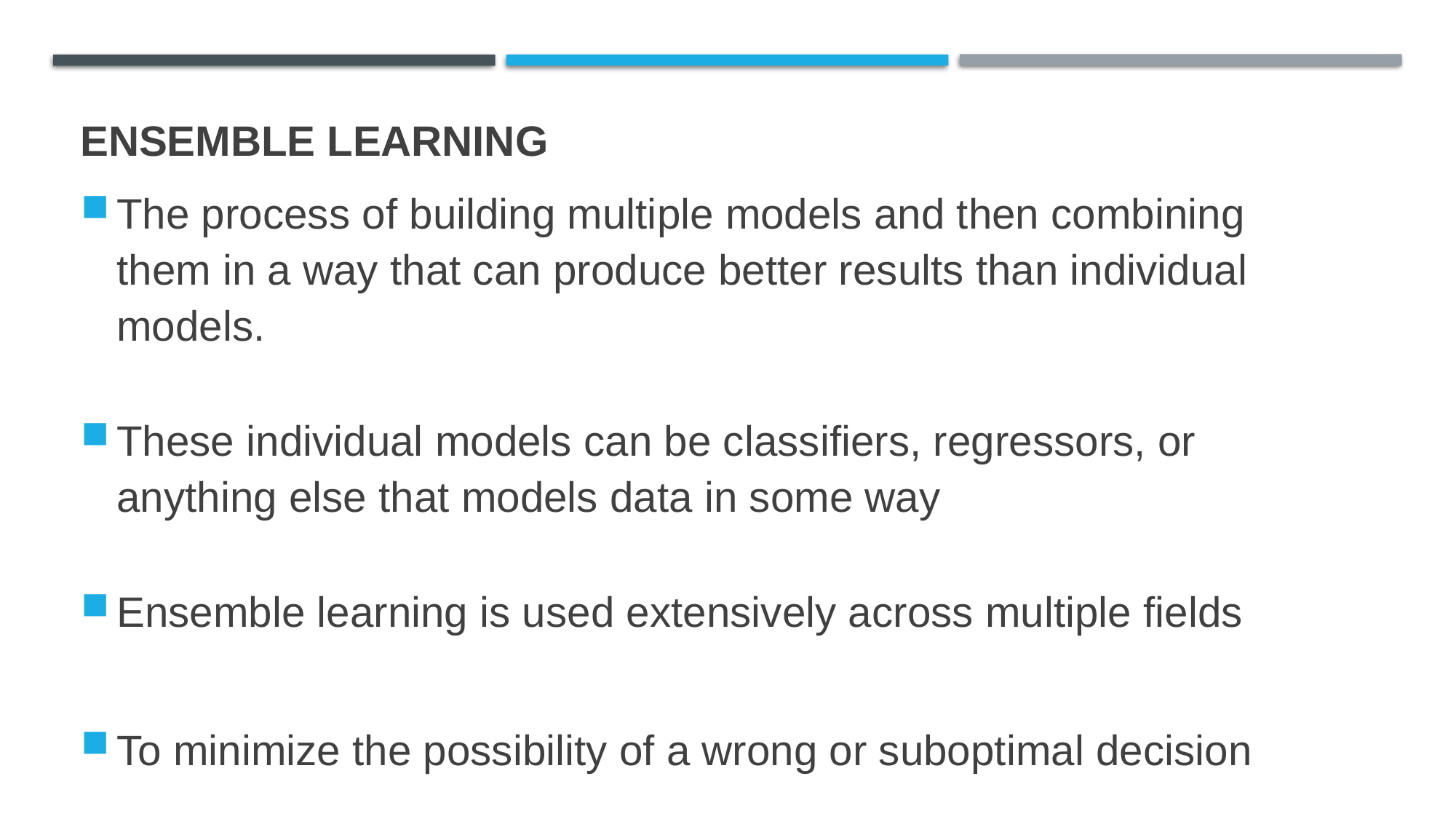

# Ensemble Learning
The process of building multiple models and then combining them in a way that can produce better results than individual models.

These individual models can be classifiers, regressors, or anything else that models data in some way

Ensemble learning is used extensively across multiple fields

To minimize the possibility of a wrong or suboptimal decision